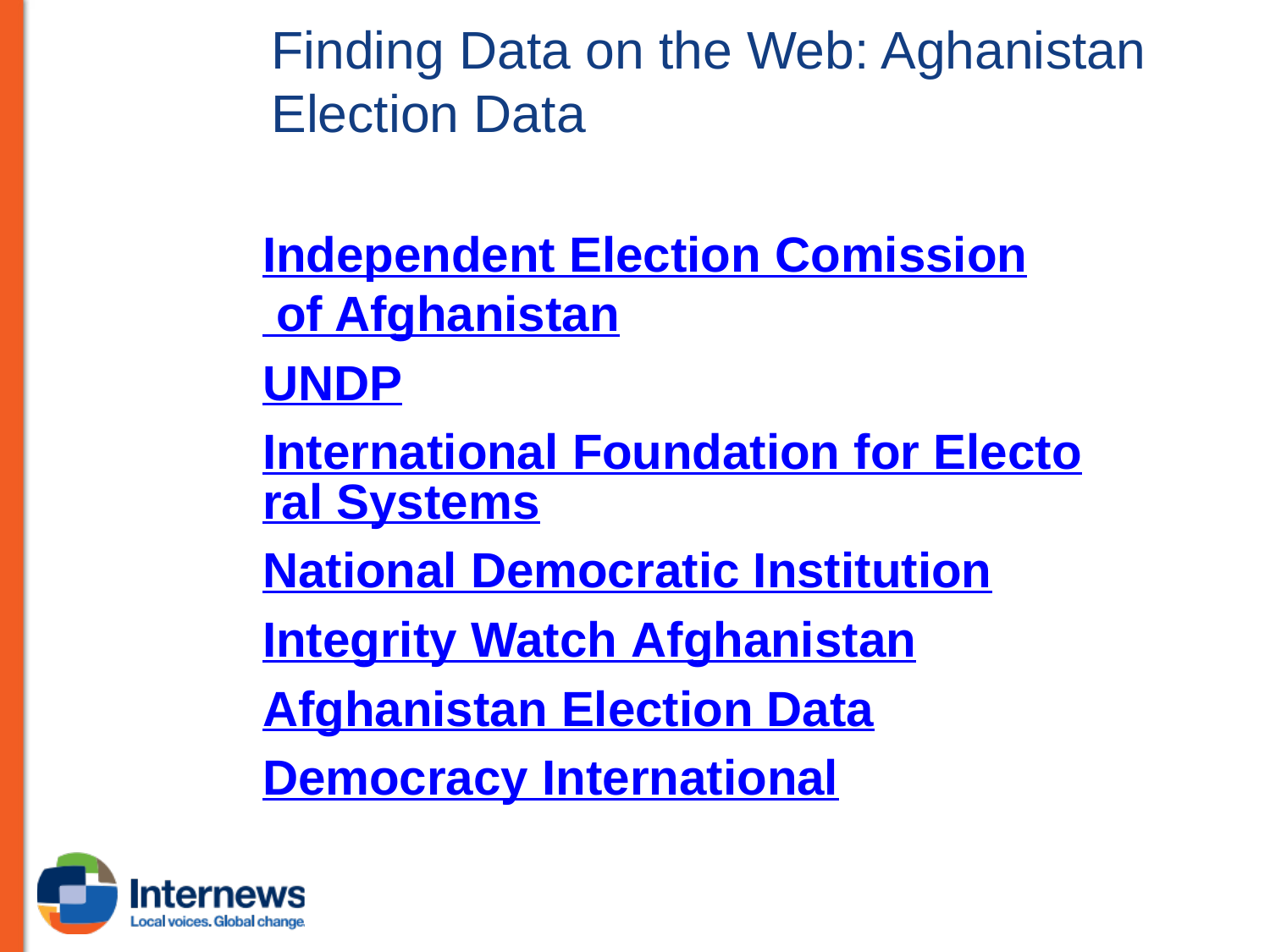

Finding Data on the Web: Aghanistan Election Data
Independent Election Comission of Afghanistan
UNDP
International Foundation for Electoral Systems
National Democratic Institution
Integrity Watch Afghanistan
Afghanistan Election Data
Democracy International